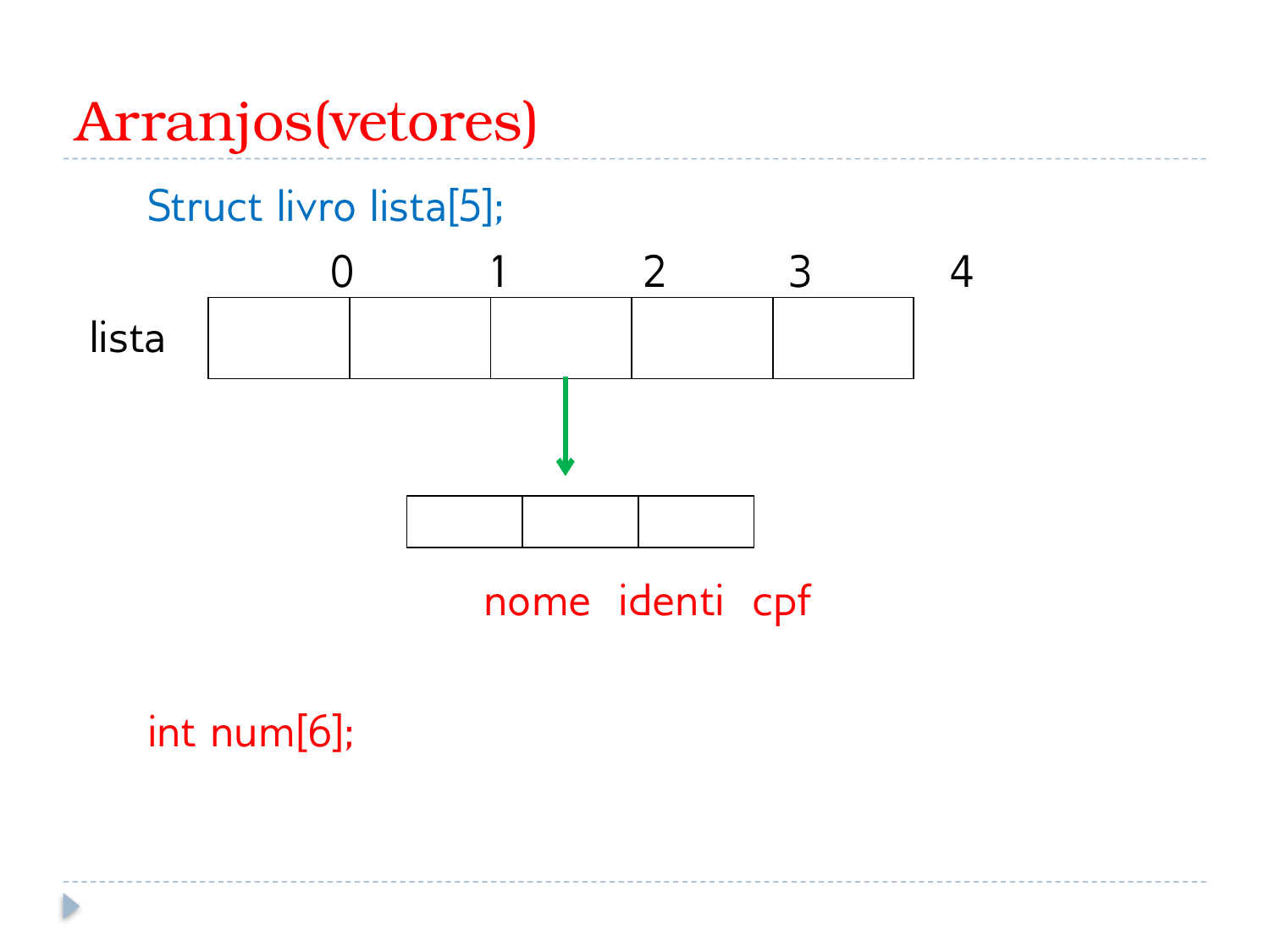

# Arranjos(vetores)
	Struct livro lista[5];
    		    0          1          2         3          4
 lista

			      nome  identi  cpf

	int num[6];

|  |  |  |  |  |
| --- | --- | --- | --- | --- |
|  |  |  |
| --- | --- | --- |